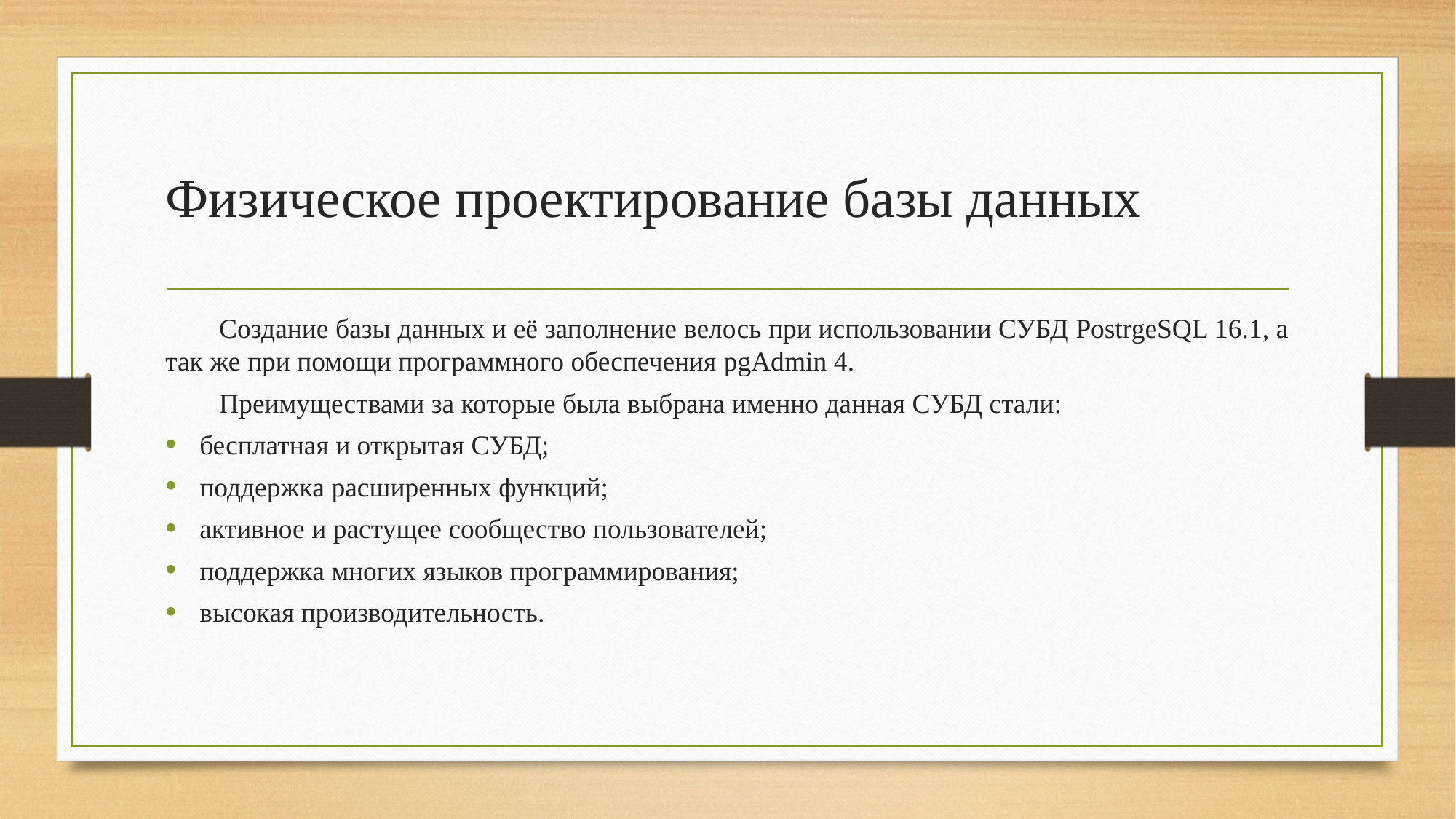

# Физическое проектирование базы данных
Создание базы данных и её заполнение велось при использовании СУБД PostrgeSQL 16.1, а так же при помощи программного обеспечения pgAdmin 4.
Преимуществами за которые была выбрана именно данная СУБД стали:
бесплатная и открытая СУБД;
поддержка расширенных функций;
активное и растущее сообщество пользователей;
поддержка многих языков программирования;
высокая производительность.